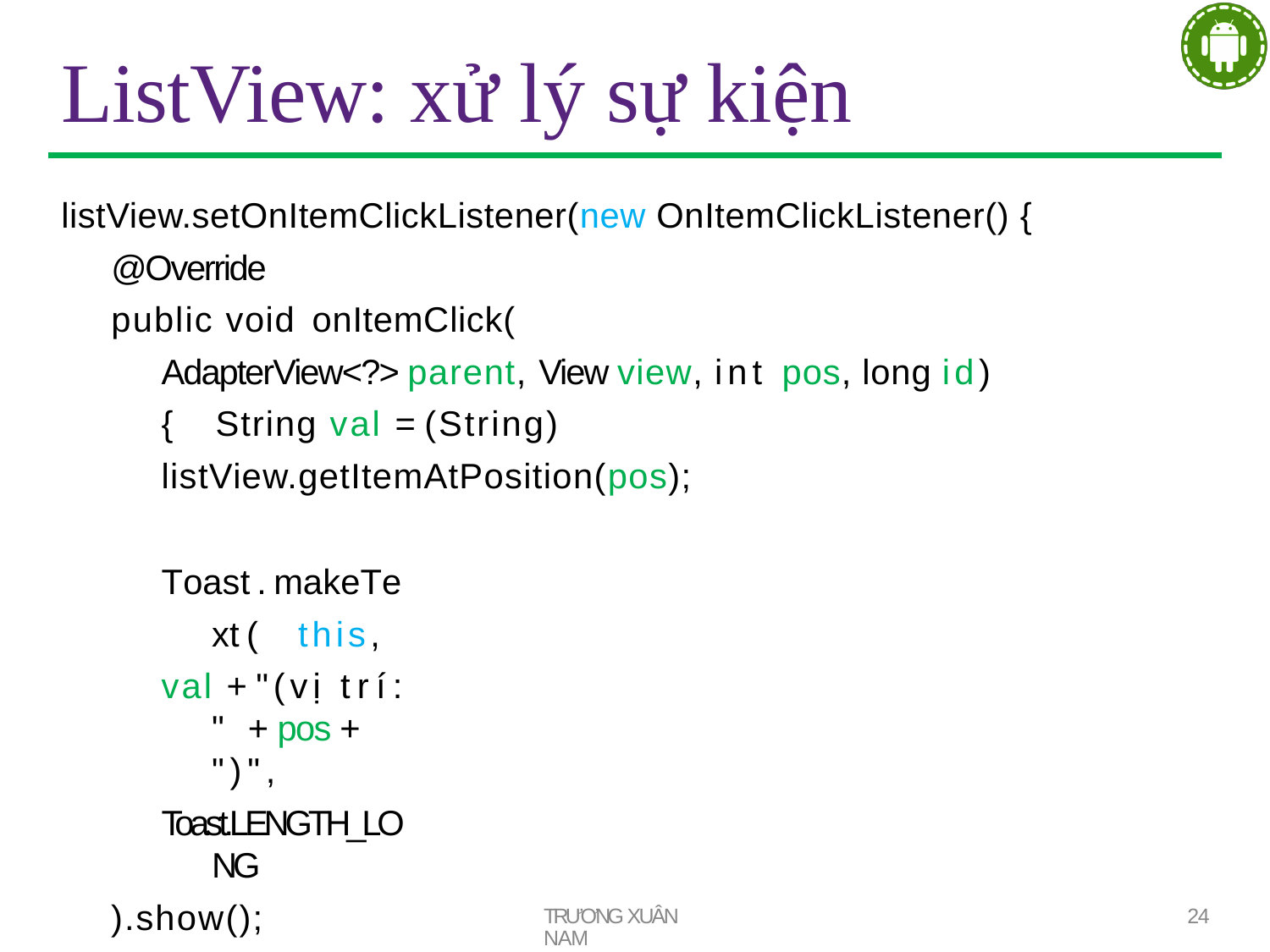

# ListView: xử lý sự kiện
listView.setOnItemClickListener(new OnItemClickListener() {
@Override
public void onItemClick(
AdapterView<?> parent, View view, int pos, long id) {  String val = (String) listView.getItemAtPosition(pos);

Toast.makeText(  this,
val + "(vị trí: " + pos + ")",
Toast.LENGTH_LONG
).show();
}
});
TRƯƠNG XUÂN NAM
24